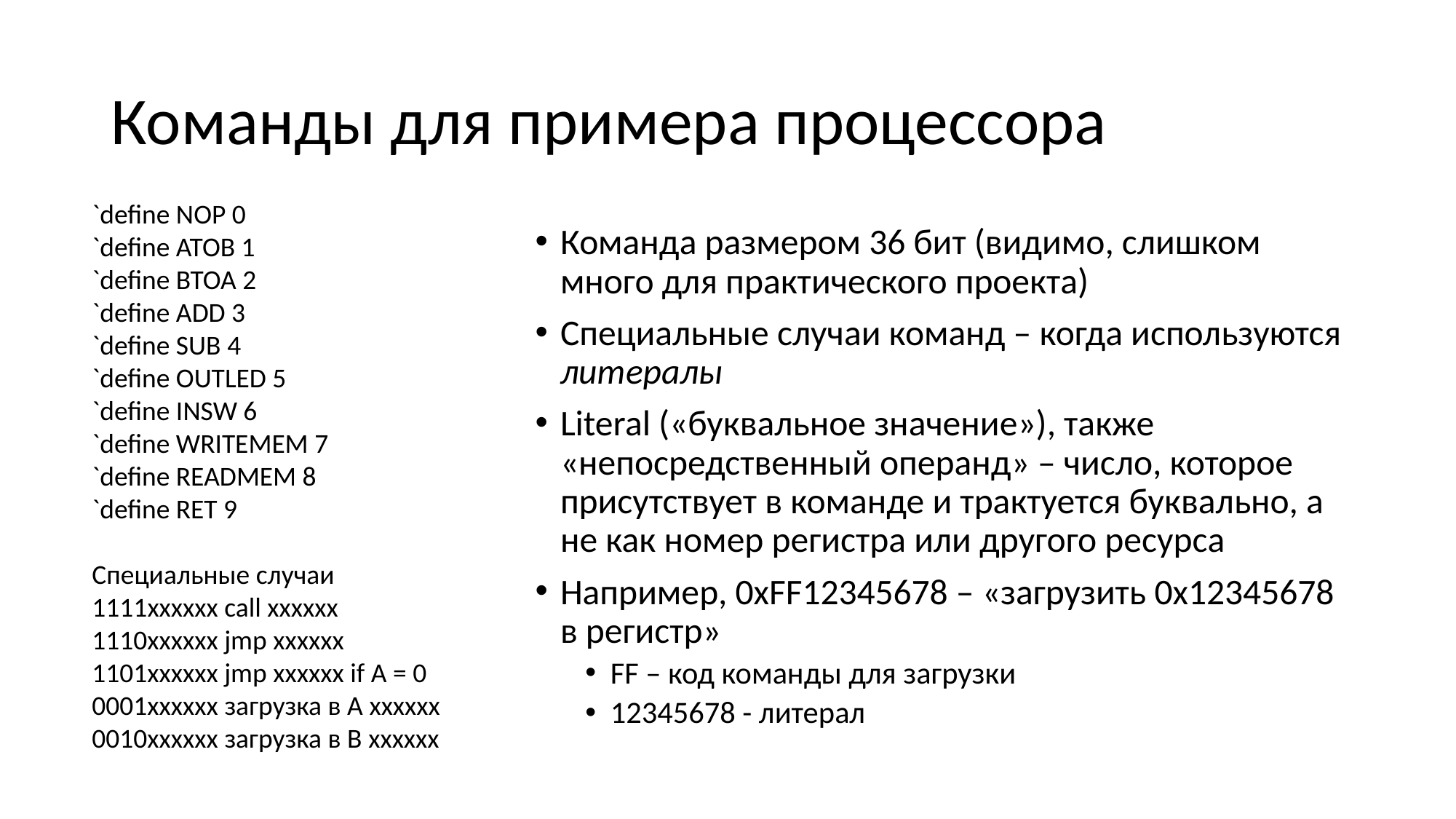

# Команды для примера процессора
`define NOP 0
`define ATOB 1
`define BTOA 2
`define ADD 3
`define SUB 4
`define OUTLED 5
`define INSW 6
`define WRITEMEM 7
`define READMEM 8
`define RET 9

Специальные случаи
1111xxxxxx call xxxxxx
1110xxxxxx jmp xxxxxx
1101xxxxxx jmp xxxxxx if A = 0
0001xxxxxx загрузка в А xxxxxx
0010xxxxxx загрузка в B xxxxxx
Команда размером 36 бит (видимо, слишком много для практического проекта)
Специальные случаи команд – когда используются литералы
Literal («буквальное значение»), также «непосредственный операнд» – число, которое присутствует в команде и трактуется буквально, а не как номер регистра или другого ресурса
Например, 0xFF12345678 – «загрузить 0x12345678 в регистр»
FF – код команды для загрузки
12345678 - литерал